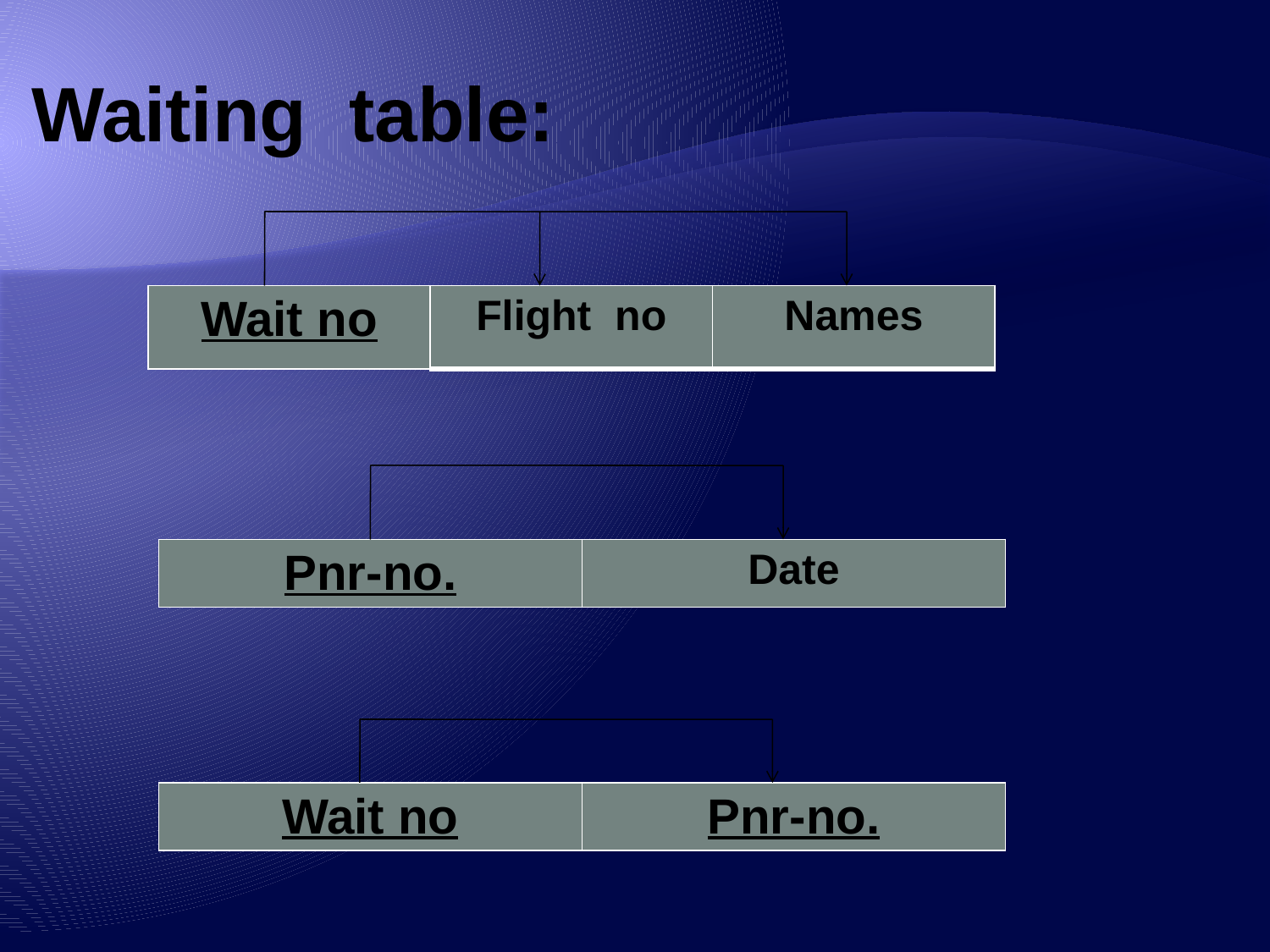

# Waiting  table:
| Wait no | Flight no | Names |
| --- | --- | --- |
| Pnr-no. | Date |
| --- | --- |
| Wait no | Pnr-no. |
| --- | --- |